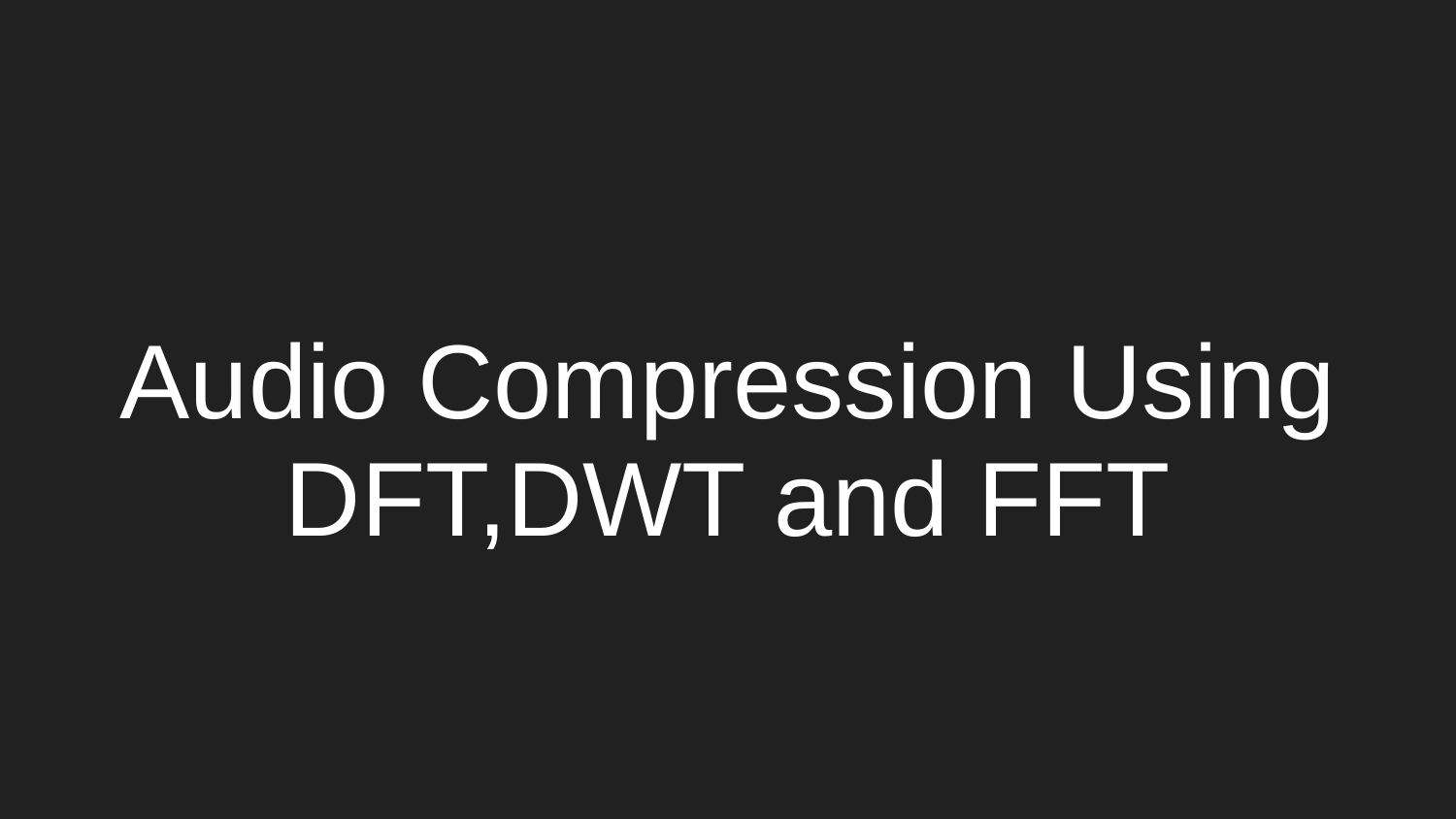

# Audio Compression Using DFT,DWT and FFT